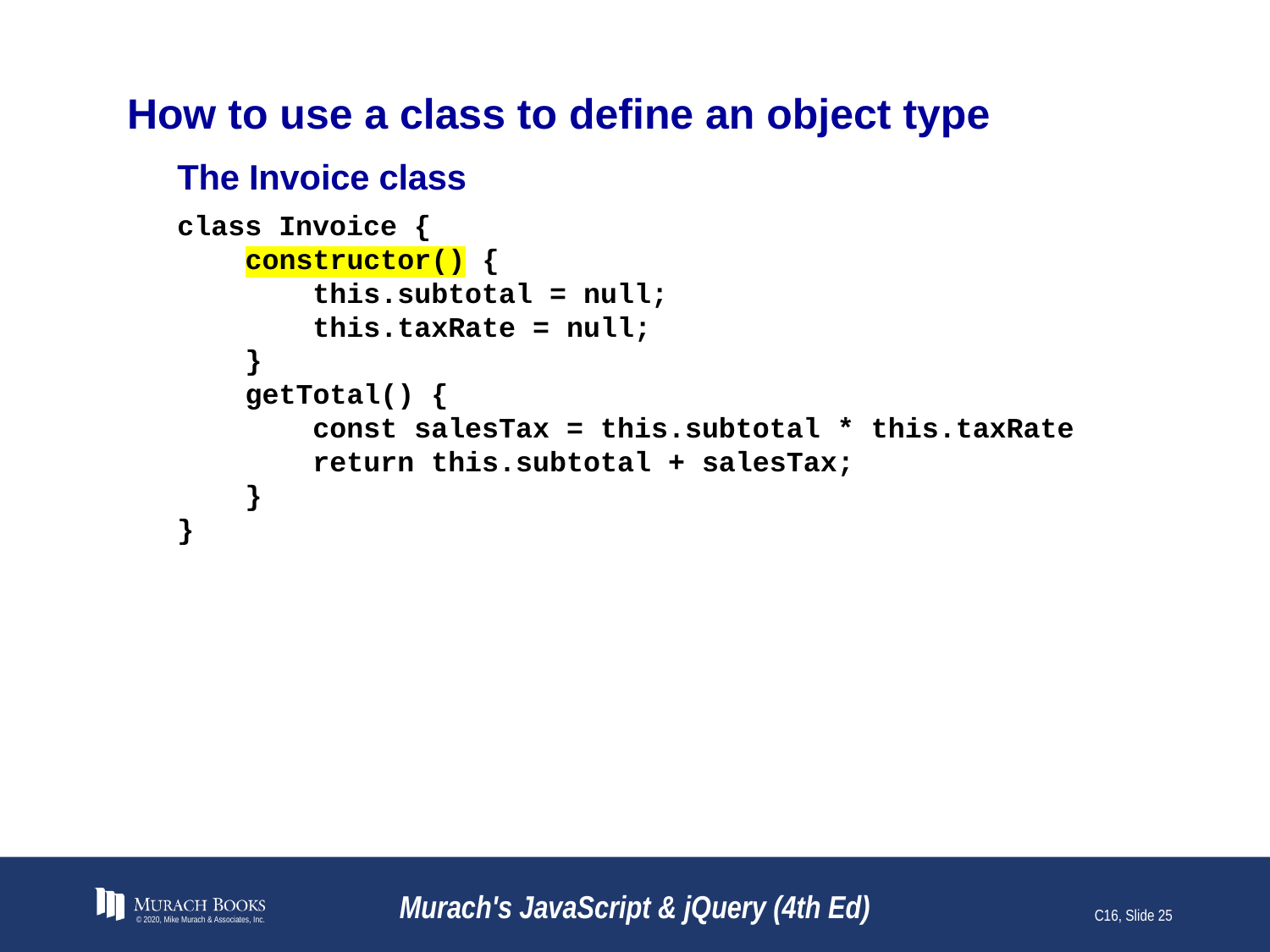

# How to use a class to define an object type
The Invoice class
class Invoice {
    constructor() {
        this.subtotal = null;
        this.taxRate = null;
    }
    getTotal() {
        const salesTax = this.subtotal * this.taxRate
        return this.subtotal + salesTax;
    }
}

© 2020, Mike Murach & Associates, Inc.
Murach's JavaScript & jQuery (4th Ed)

C16, Slide 25